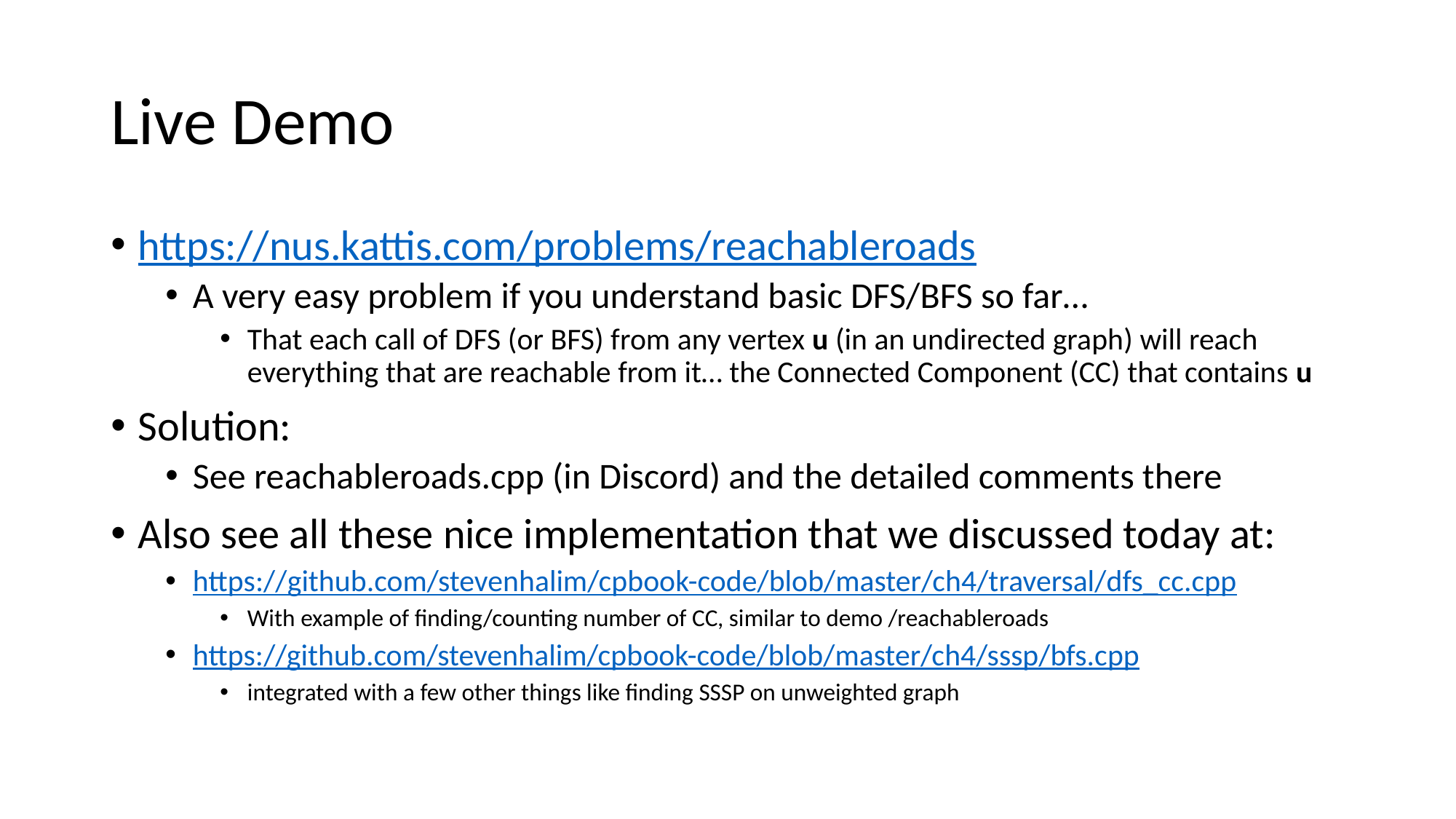

# Live Demo
https://nus.kattis.com/problems/reachableroads
A very easy problem if you understand basic DFS/BFS so far…
That each call of DFS (or BFS) from any vertex u (in an undirected graph) will reach everything that are reachable from it… the Connected Component (CC) that contains u
Solution:
See reachableroads.cpp (in Discord) and the detailed comments there
Also see all these nice implementation that we discussed today at:
https://github.com/stevenhalim/cpbook-code/blob/master/ch4/traversal/dfs_cc.cpp
With example of finding/counting number of CC, similar to demo /reachableroads
https://github.com/stevenhalim/cpbook-code/blob/master/ch4/sssp/bfs.cpp
integrated with a few other things like finding SSSP on unweighted graph